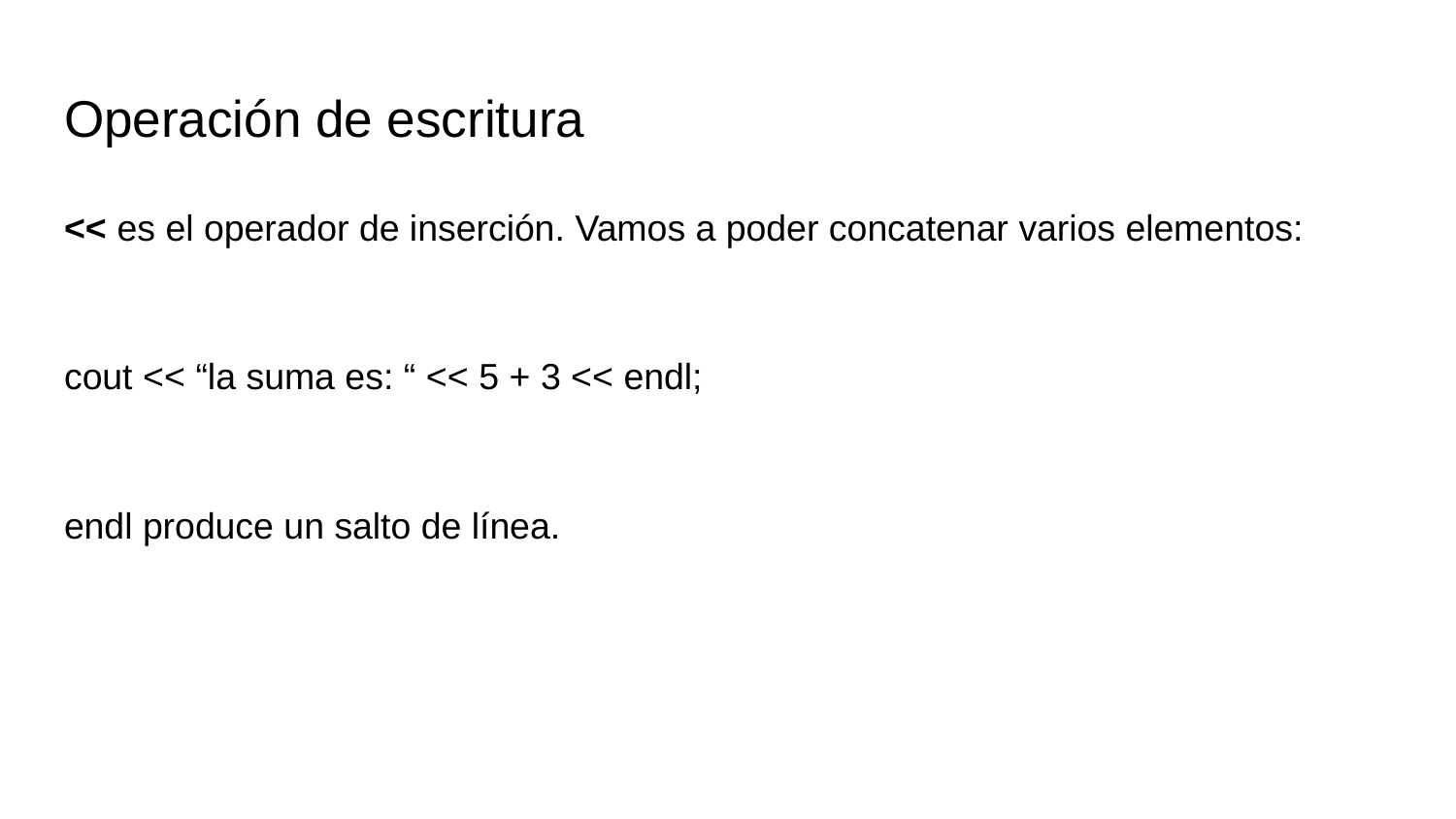

# Operación de escritura
<< es el operador de inserción. Vamos a poder concatenar varios elementos:

cout << “la suma es: “ << 5 + 3 << endl;

endl produce un salto de línea.